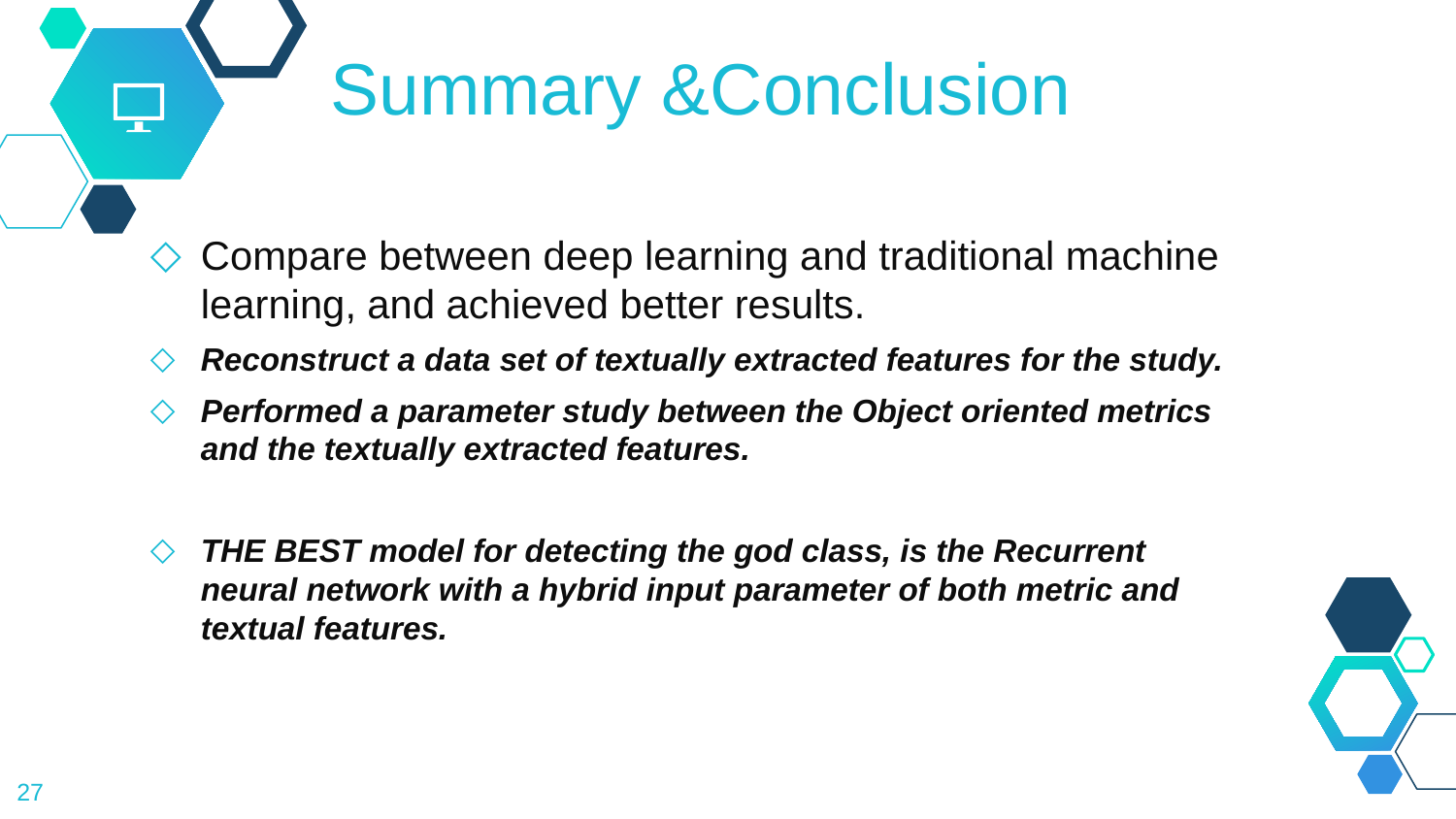

Summary &Conclusion

Compare between deep learning and traditional machine learning, and achieved better results.
Reconstruct a data set of textually extracted features for the study.
Performed a parameter study between the Object oriented metrics and the textually extracted features.

THE BEST model for detecting the god class, is the Recurrent neural network with a hybrid input parameter of both metric and textual features.

27